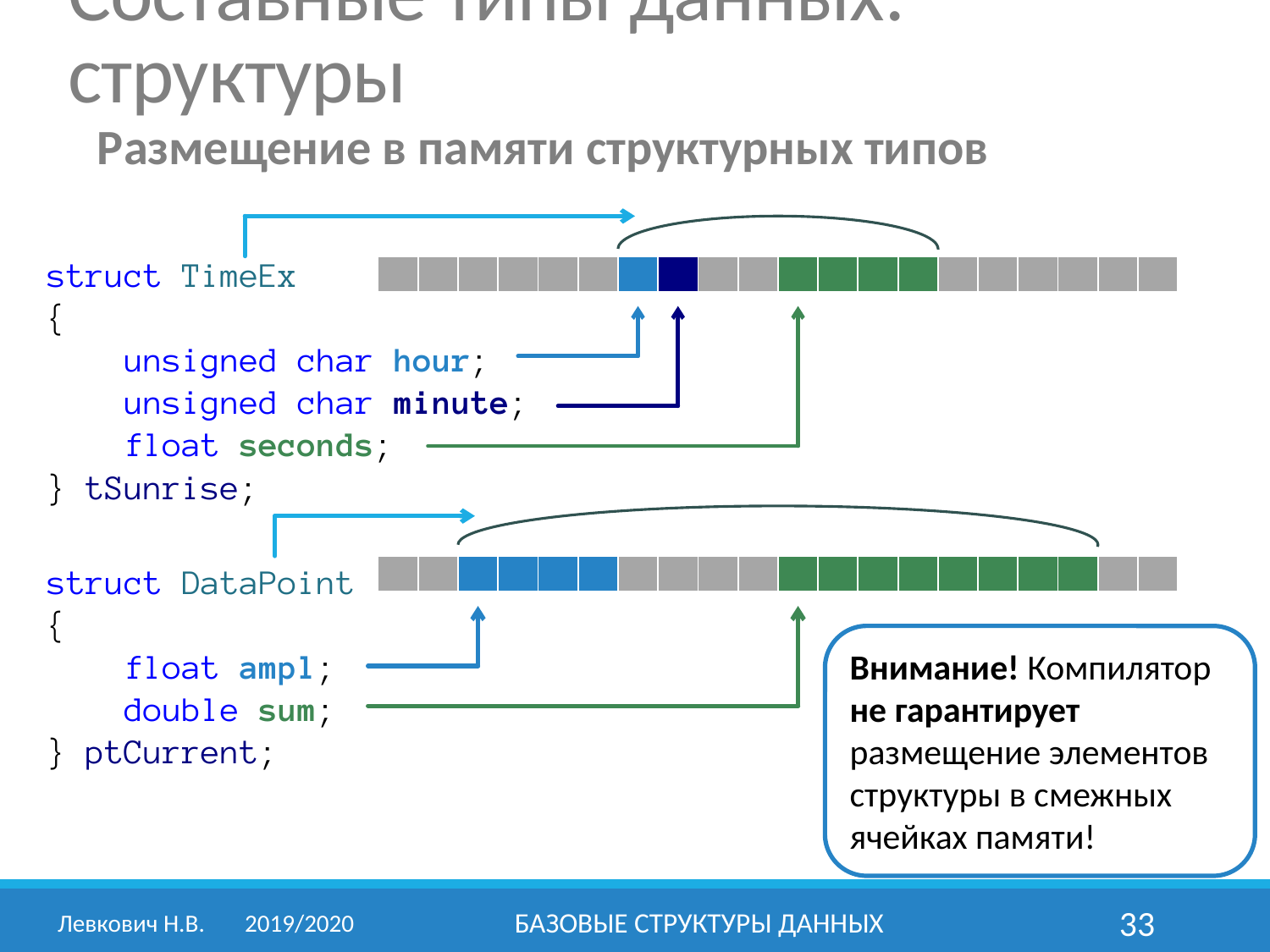

Составные типы данных: структуры
Размещение в памяти структурных типов

struct TimeEx
{
    unsigned char hour;
    unsigned char minute;
    float seconds;
} tSunrise;
struct DataPoint
{
    float ampl;
    double sum;
} ptCurrent;
|  |  |  |  |  |  |  |  |  |  |  |  |  |  |  |  |  |  |  |  |
| --- | --- | --- | --- | --- | --- | --- | --- | --- | --- | --- | --- | --- | --- | --- | --- | --- | --- | --- | --- |

|  |  |  |  |  |  |  |  |  |  |  |  |  |  |  |  |  |  |  |  |
| --- | --- | --- | --- | --- | --- | --- | --- | --- | --- | --- | --- | --- | --- | --- | --- | --- | --- | --- | --- |
Внимание! Компилятор
не гарантирует размещение элементов структуры в смежных ячейках памяти!
Левкович Н.В.	2019/2020
Базовые структуры данных
33